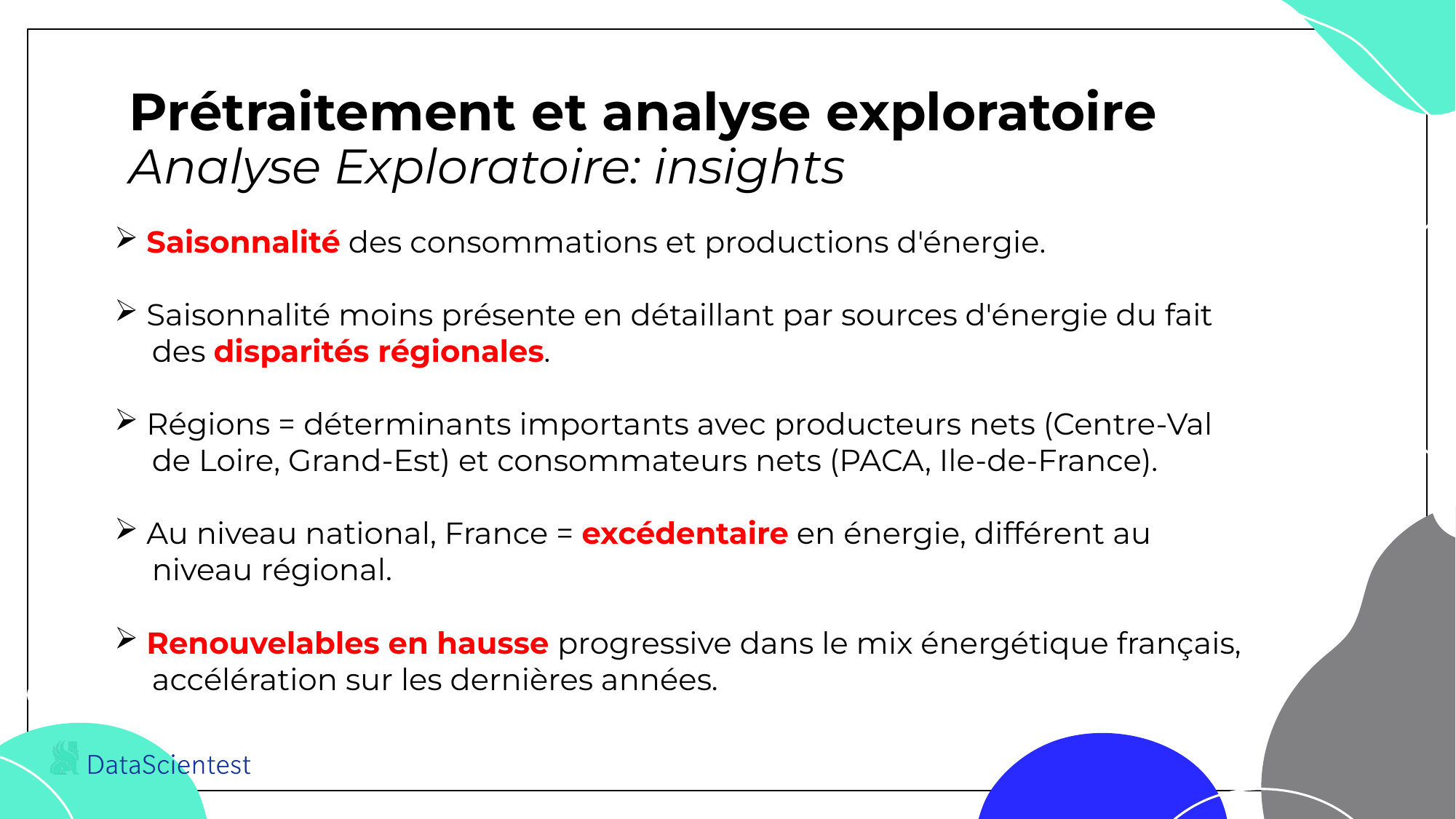

# Prétraitement et analyse exploratoire Analyse Exploratoire: insights
 Saisonnalité des consommations et productions d'énergie.

 Saisonnalité moins présente en détaillant par sources d'énergie du fait
    des disparités régionales.

 Régions = déterminants importants avec producteurs nets (Centre-Val
    de Loire, Grand-Est) et consommateurs nets (PACA, Ile-de-France).

 Au niveau national, France = excédentaire en énergie, différent au
    niveau régional.

 Renouvelables en hausse progressive dans le mix énergétique français,
    accélération sur les dernières années.